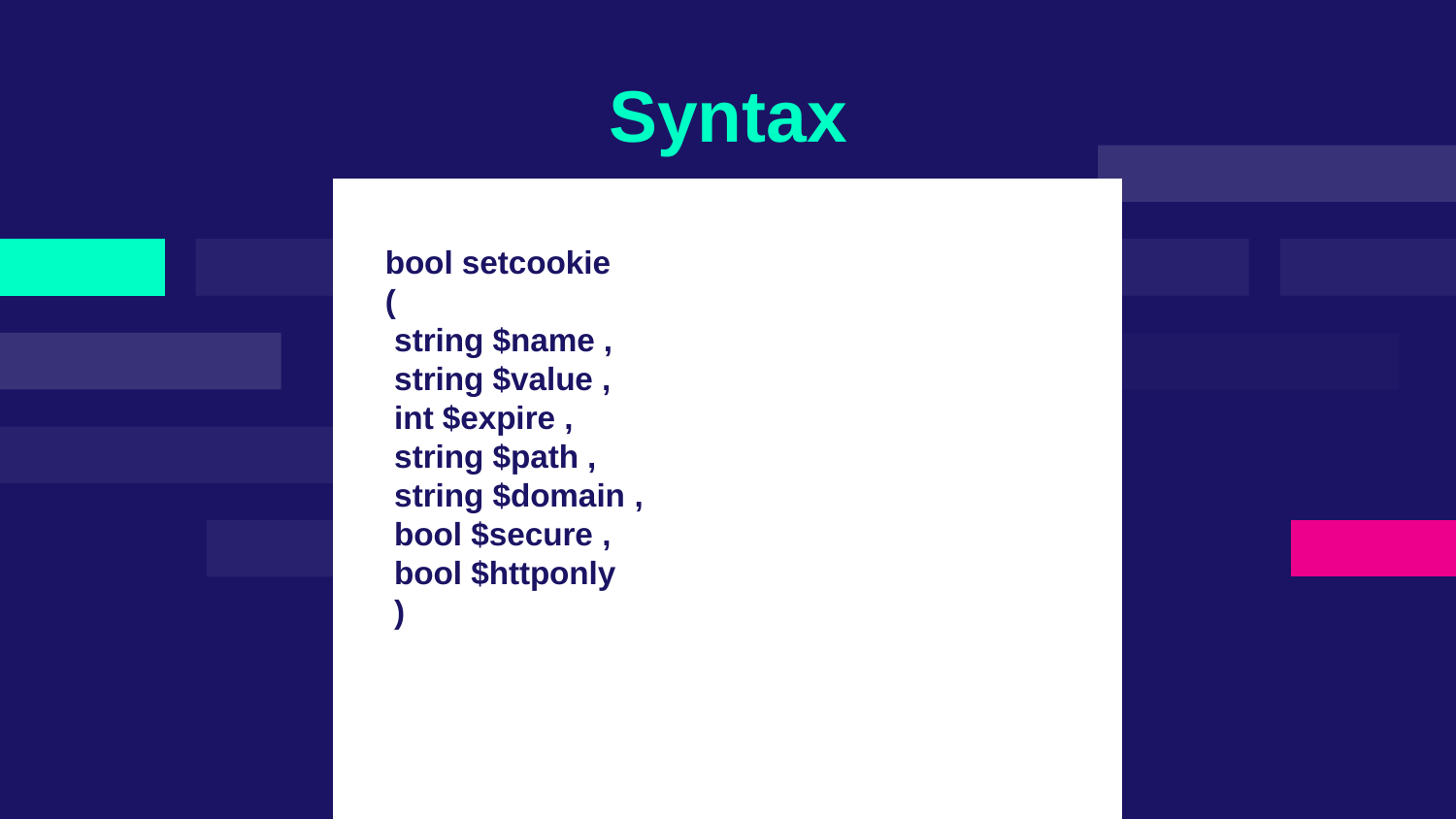

# Syntax
bool setcookie
(
 string $name ,
 string $value ,
 int $expire ,
 string $path ,
 string $domain ,
 bool $secure ,
 bool $httponly
 )